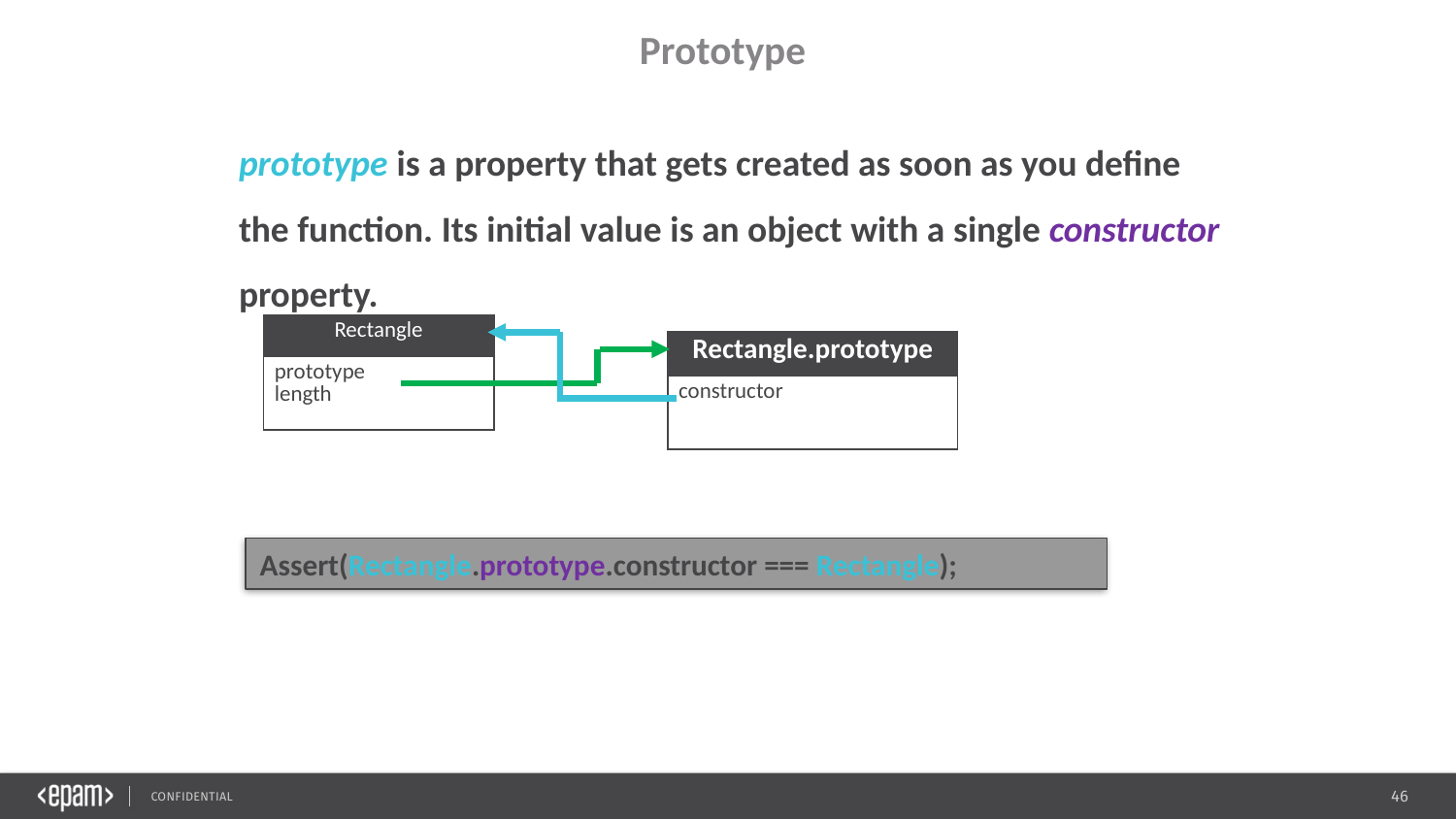

# Prototype
prototype is a property that gets created as soon as you define the function. Its initial value is an object with a single constructor property.
| Rectangle |
| --- |
| prototype length |
| Rectangle.prototype |
| --- |
| constructor |
Assert(Rectangle.prototype.constructor === Rectangle);